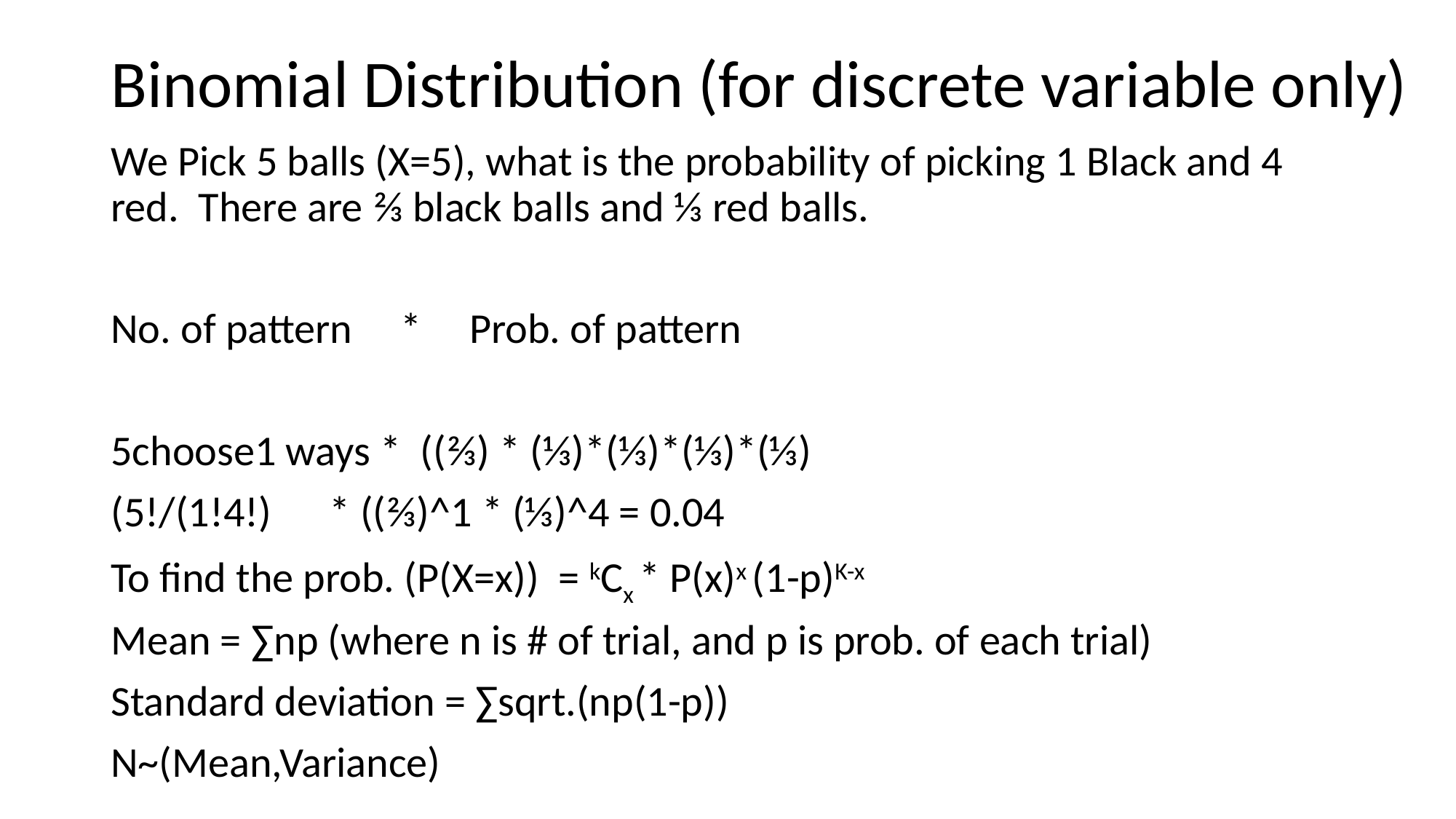

# Binomial Distribution (for discrete variable only)
We Pick 5 balls (X=5), what is the probability of picking 1 Black and 4 red.  There are ⅔ black balls and ⅓ red balls.

No. of pattern     *     Prob. of pattern

5choose1 ways *  ((⅔) * (⅓)*(⅓)*(⅓)*(⅓)
(5!/(1!4!)      * ((⅔)^1 * (⅓)^4 = 0.04
To find the prob. (P(X=x))  = kCx * P(x)x (1-p)K-x
Mean = ∑np (where n is # of trial, and p is prob. of each trial)
Standard deviation = ∑sqrt.(np(1-p))
N~(Mean,Variance)